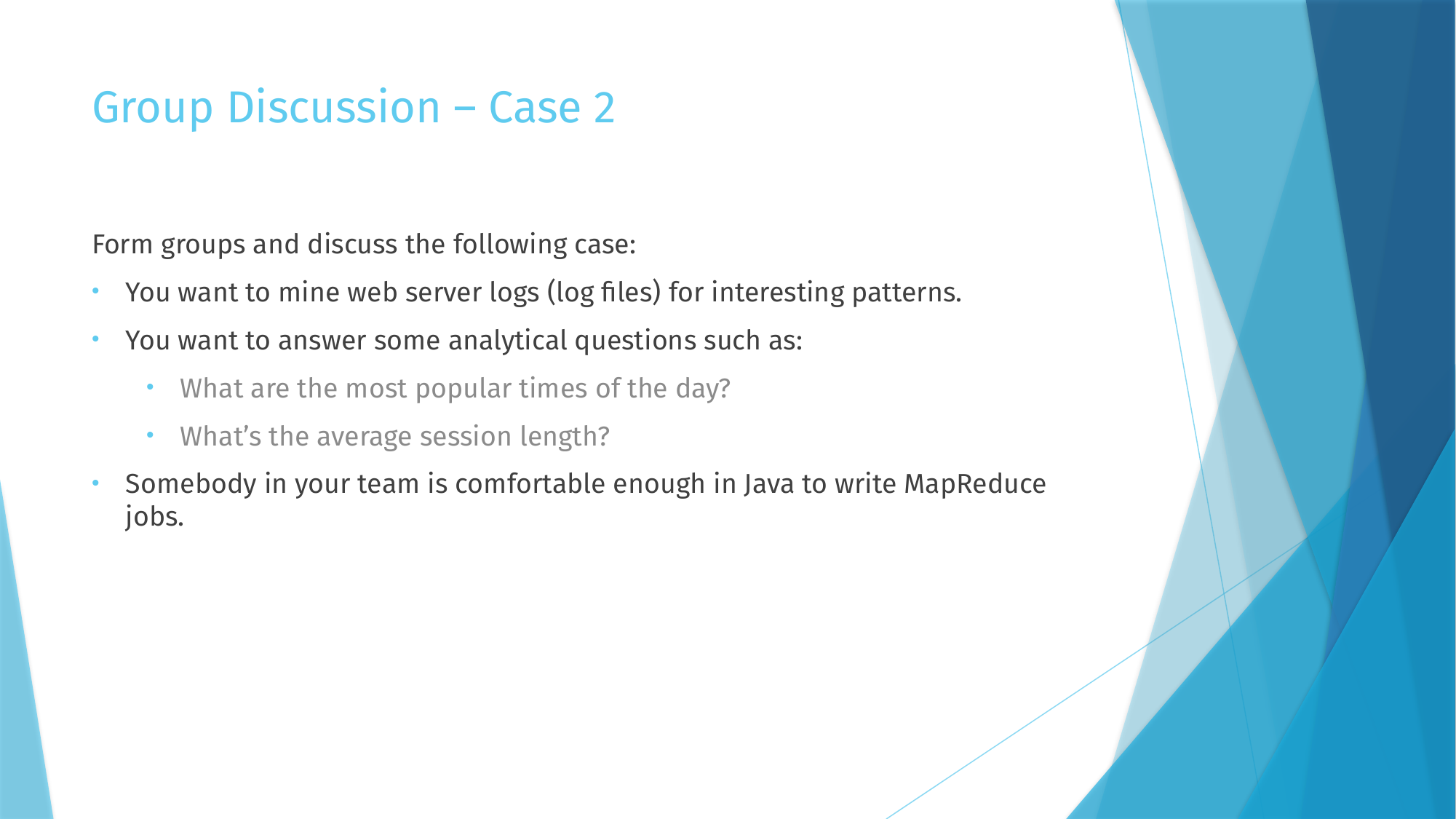

# Group Discussion – Case 2
Form groups and discuss the following case:
You want to mine web server logs (log files) for interesting patterns.
You want to answer some analytical questions such as:
What are the most popular times of the day?
What’s the average session length?
Somebody in your team is comfortable enough in Java to write MapReduce jobs.